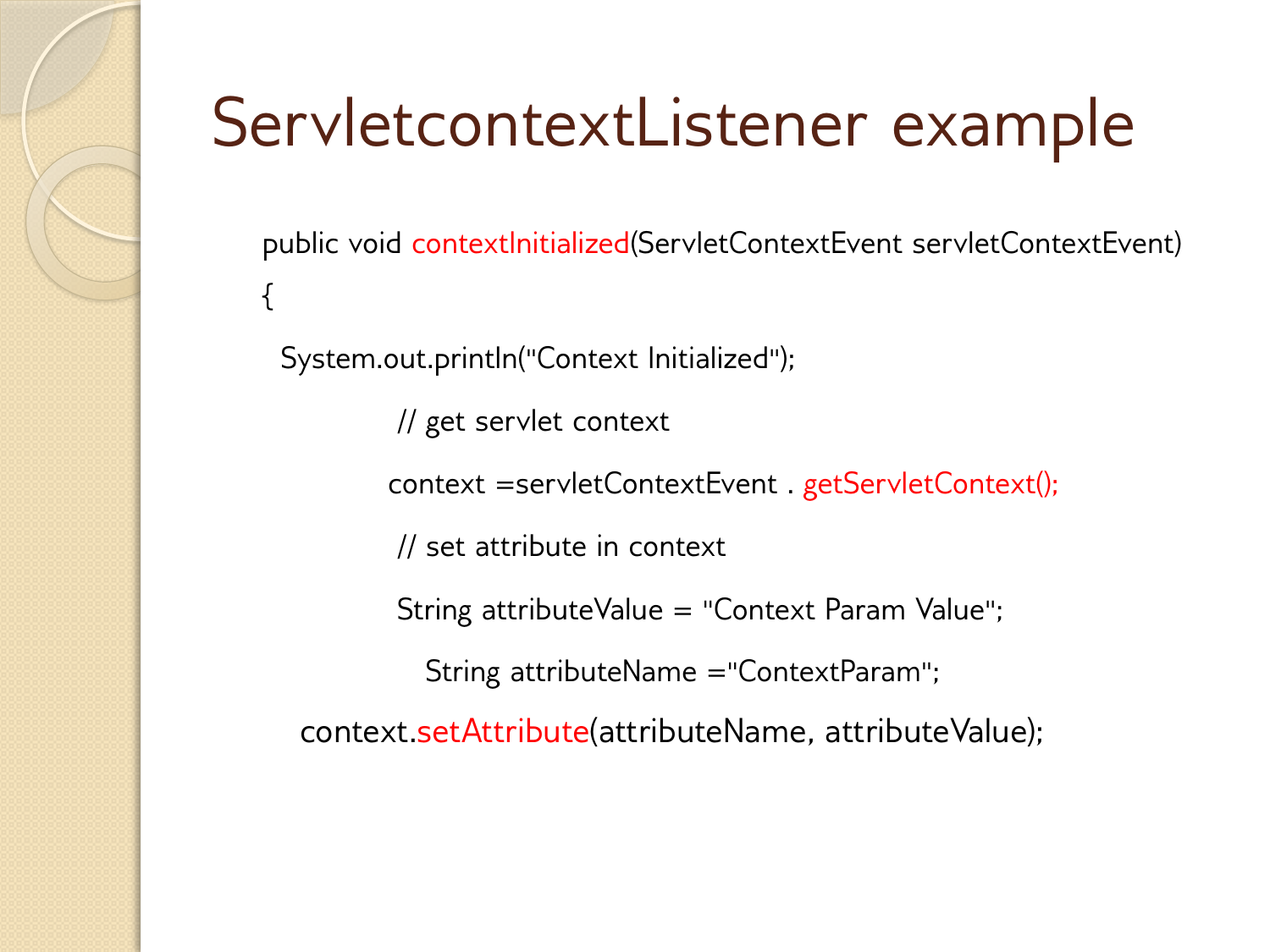

# ServletcontextListener example
	public void contextInitialized(ServletContextEvent servletContextEvent) 	{
    		  System.out.println("Context Initialized");
       	 // get servlet context
        	context =servletContextEvent . getServletContext();
       	 // set attribute in context
        	 String attributeValue = "Context Param Value";
    	String attributeName ="ContextParam";
		context.setAttribute(attributeName, attributeValue);